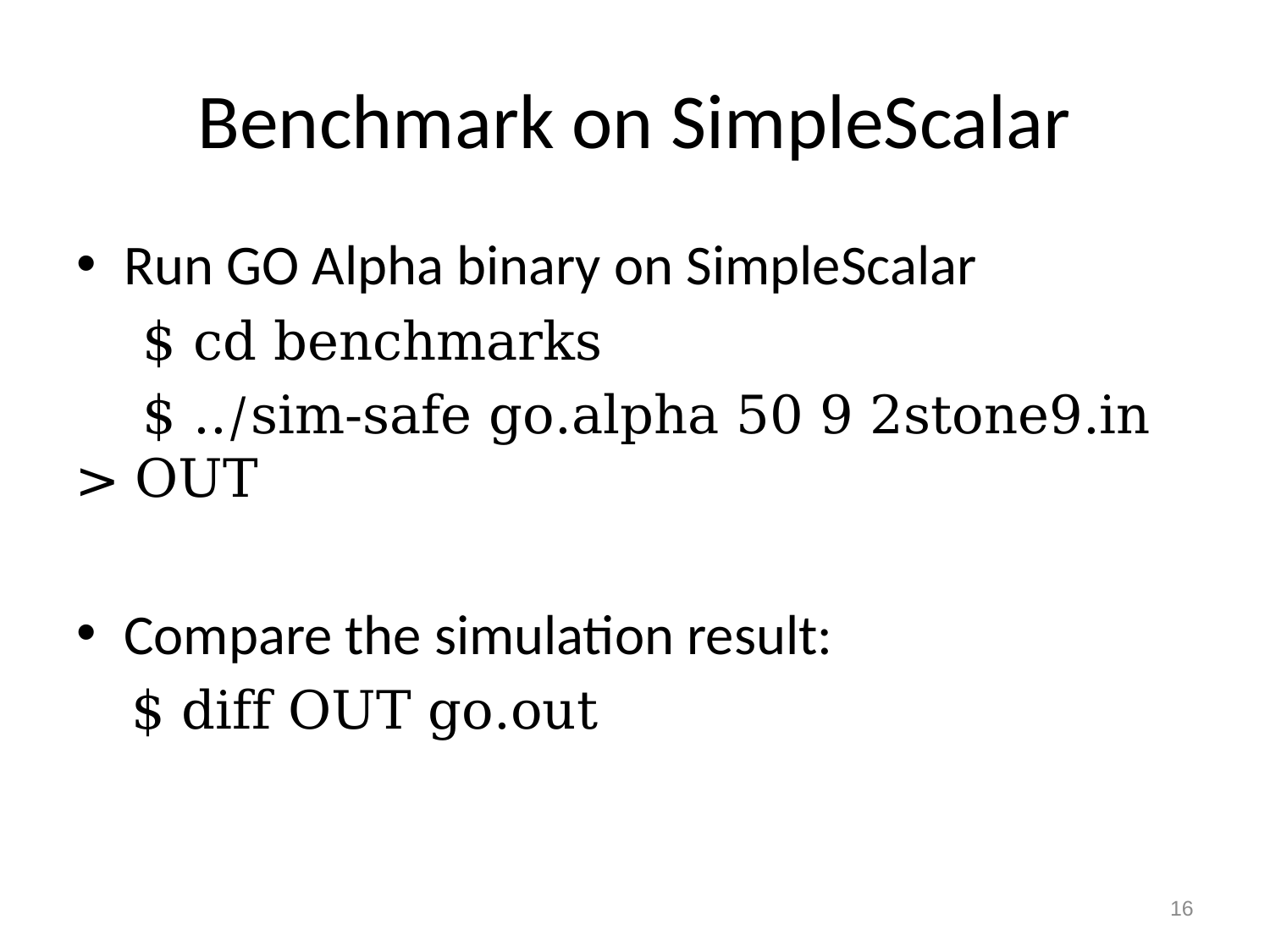

# Benchmark on SimpleScalar
Run GO Alpha binary on SimpleScalar
    $ cd benchmarks
    $ ../sim-safe go.alpha 50 9 2stone9.in > OUT

Compare the simulation result:
    $ diff OUT go.out
16